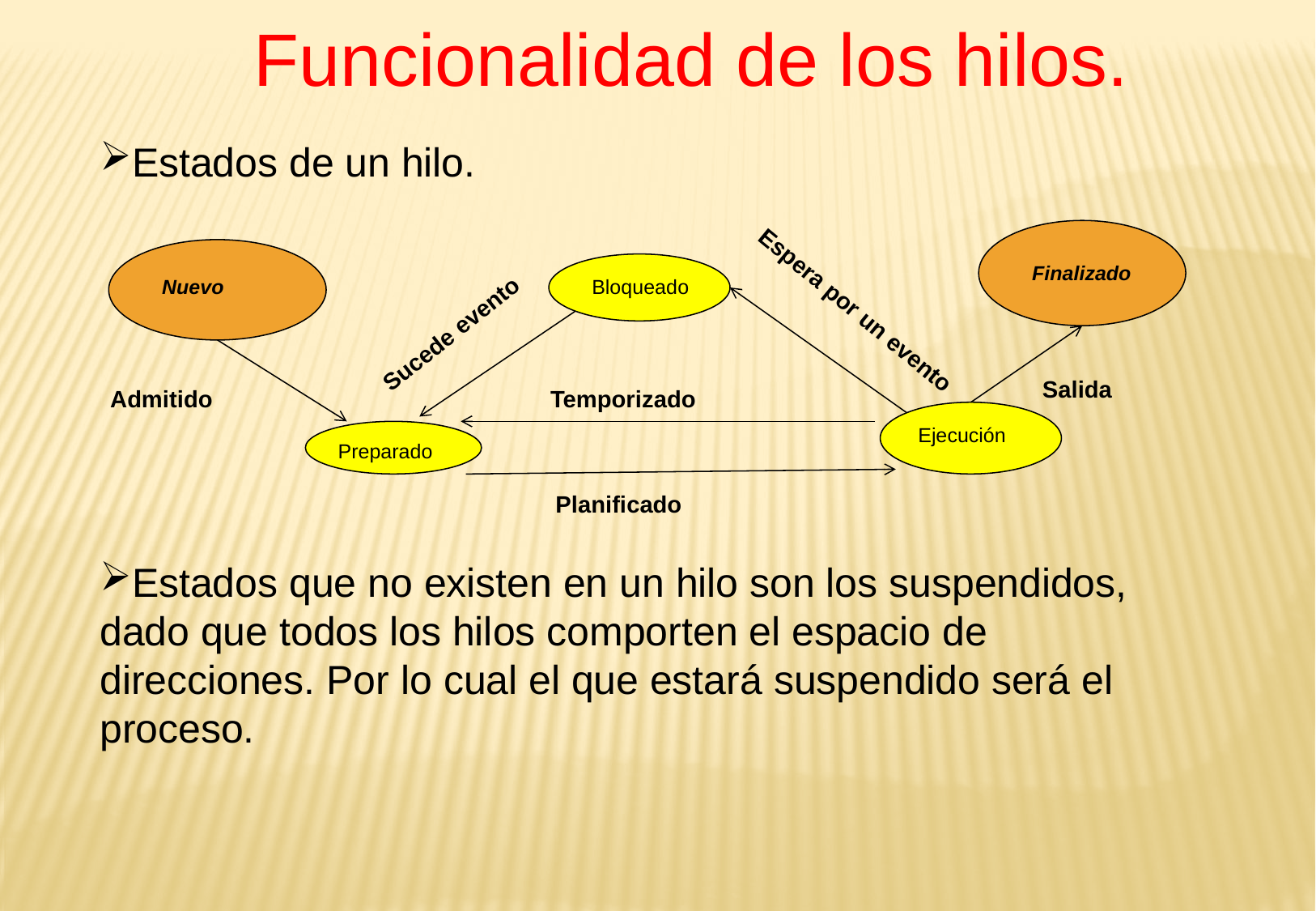

Funcionalidad de los hilos.
Estados de un hilo.

Finalizado
Nuevo
Bloqueado
Espera por un evento
Sucede evento
Salida
Admitido
Temporizado

Ejecución

Preparado
Planificado
Estados que no existen en un hilo son los suspendidos, dado que todos los hilos comporten el espacio de direcciones. Por lo cual el que estará suspendido será el proceso.